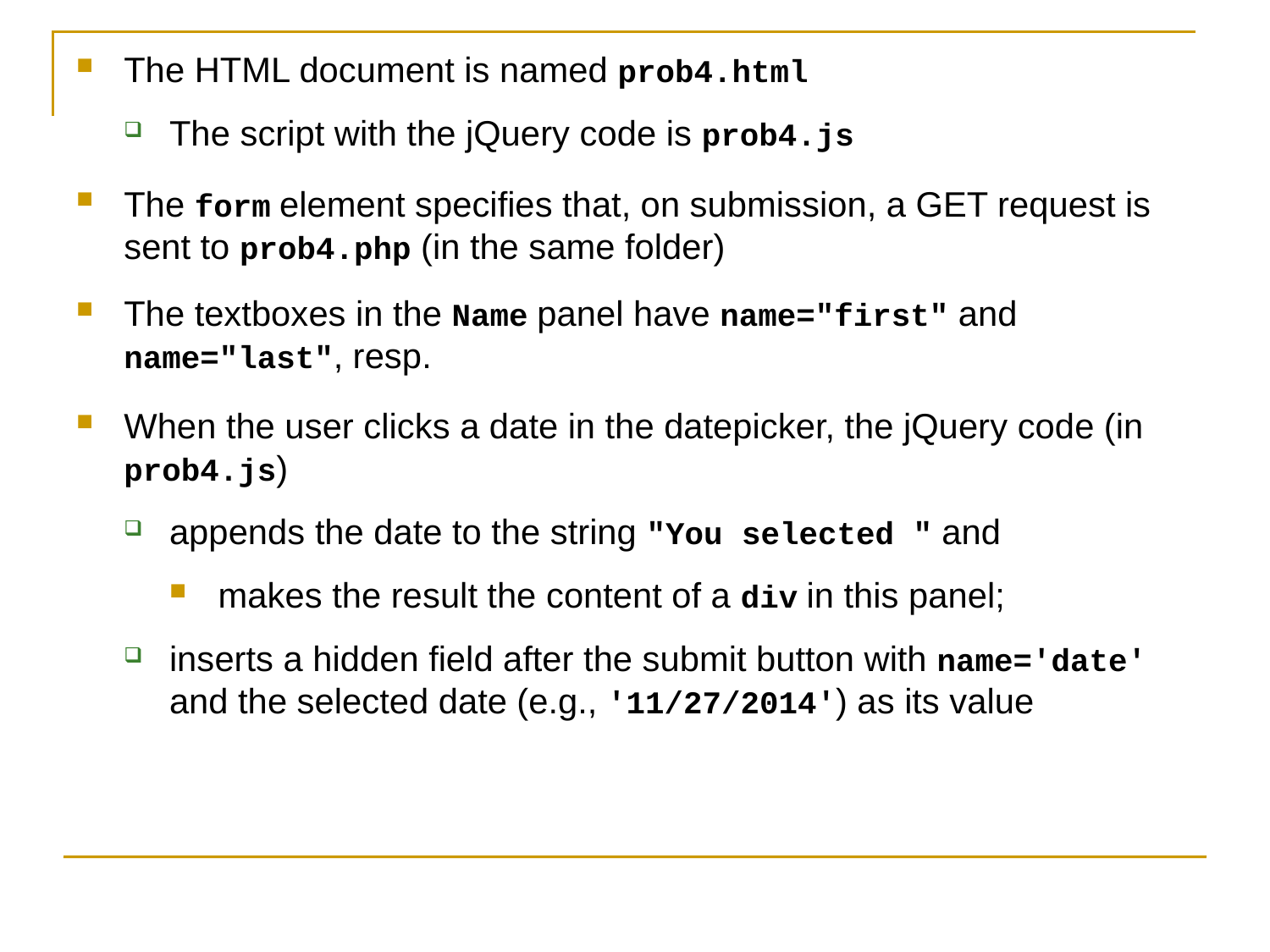

The HTML document is named prob4.html
The script with the jQuery code is prob4.js
The form element specifies that, on submission, a GET request is sent to prob4.php (in the same folder)
The textboxes in the Name panel have name="first" and name="last", resp.
When the user clicks a date in the datepicker, the jQuery code (in prob4.js)
appends the date to the string "You selected " and
makes the result the content of a div in this panel;
inserts a hidden field after the submit button with name='date' and the selected date (e.g., '11/27/2014') as its value